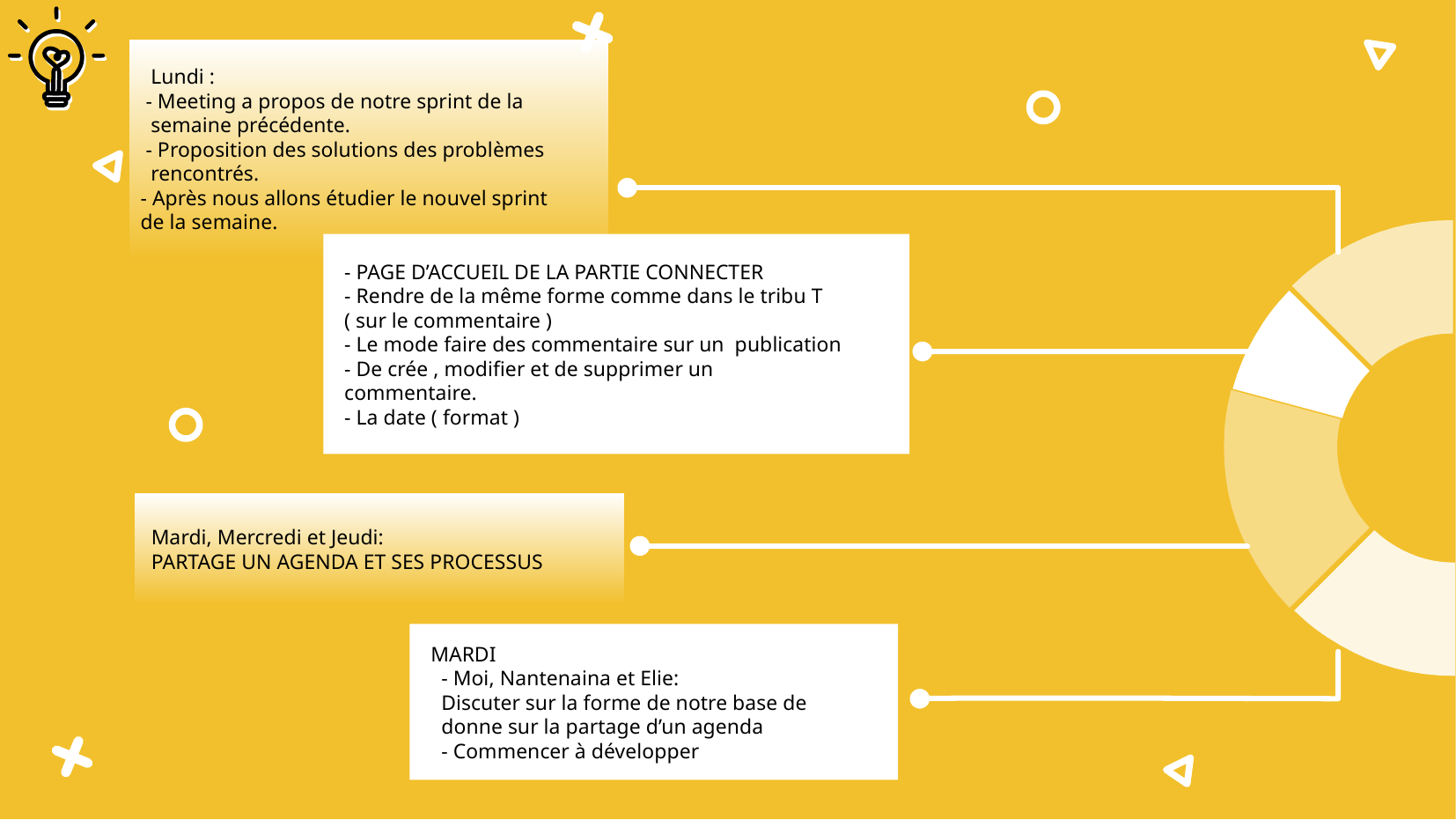

Lundi :
   - Meeting a propos de notre sprint de la
    semaine précédente.
   - Proposition des solutions des problèmes
    rencontrés.
  - Après nous allons étudier le nouvel sprint
  de la semaine.

    - PAGE D’ACCUEIL DE LA PARTIE CONNECTER
    - Rendre de la même forme comme dans le tribu T
    ( sur le commentaire )
    - Le mode faire des commentaire sur un  publication
    - De crée , modifier et de supprimer un
    commentaire.
    - La date ( format )

   Mardi, Mercredi et Jeudi:
   PARTAGE UN AGENDA ET SES PROCESSUS

    MARDI
      - Moi, Nantenaina et Elie:
      Discuter sur la forme de notre base de
      donne sur la partage d’un agenda
      - Commencer à développer